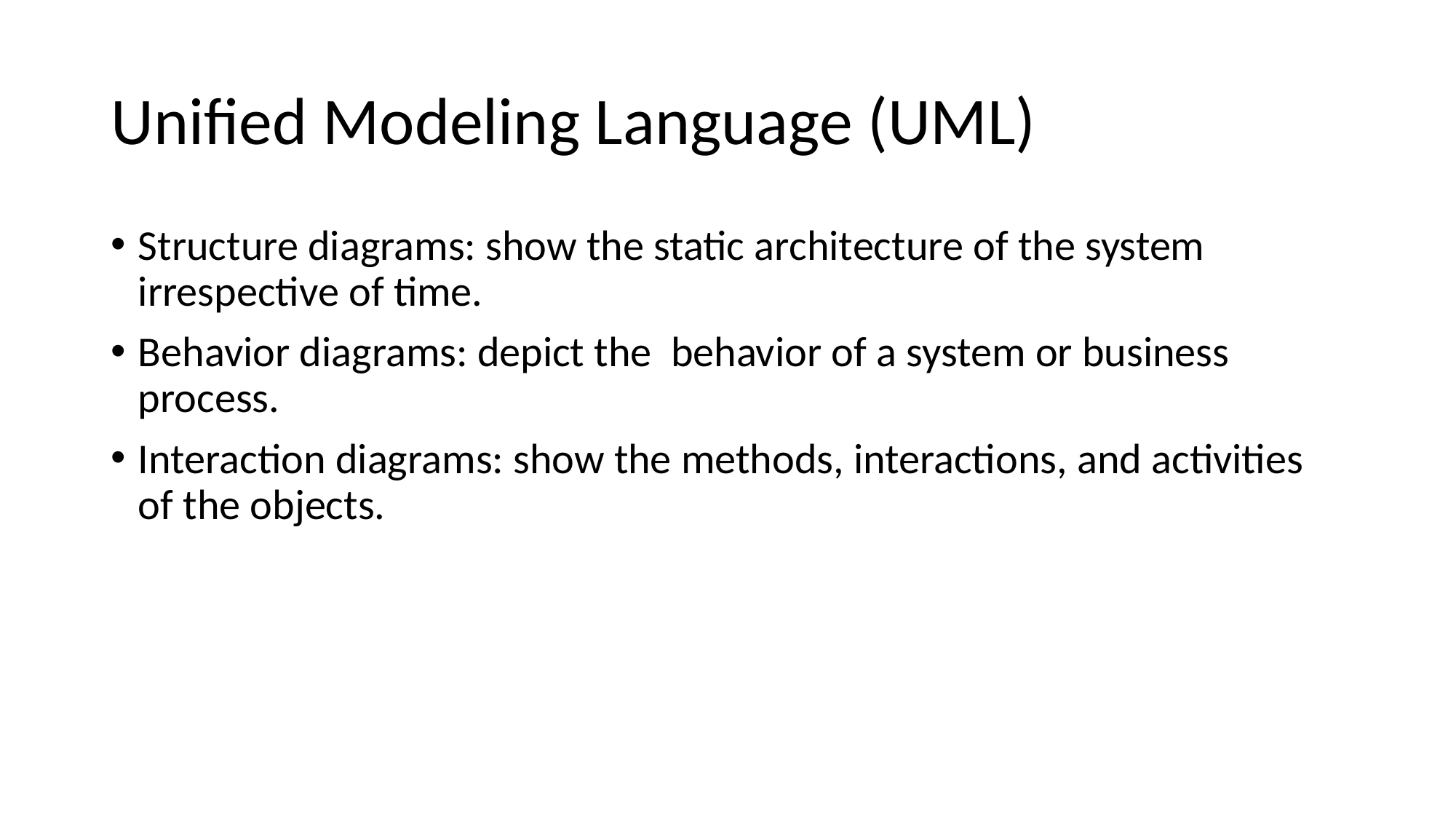

# Unified Modeling Language (UML)
Structure diagrams: show the static architecture of the system irrespective of time.
Behavior diagrams: depict the  behavior of a system or business process.
Interaction diagrams: show the methods, interactions, and activities of the objects.